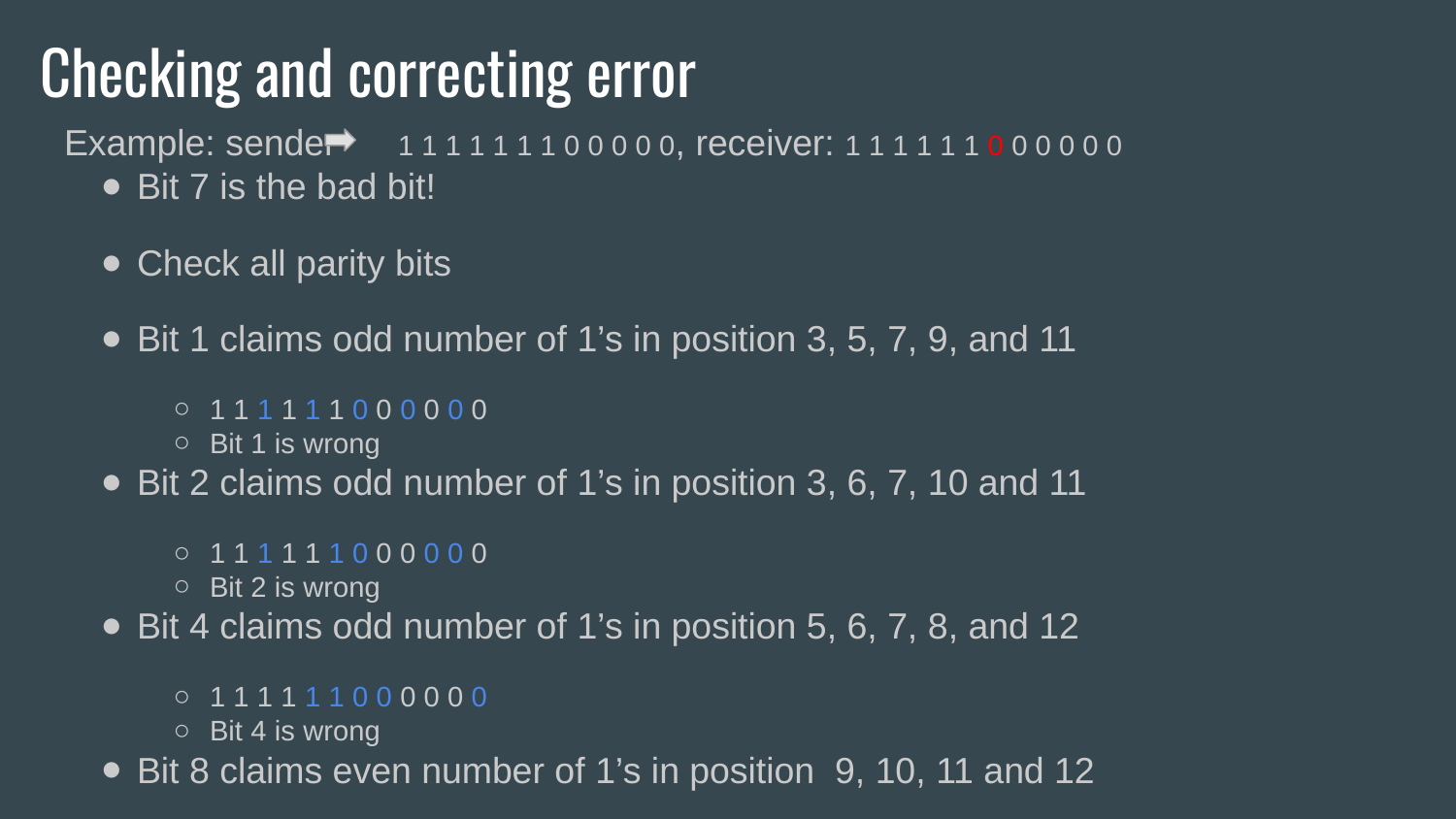

# Checking and correcting error
Example: sender      1 1 1 1 1 1 1 0 0 0 0 0, receiver: 1 1 1 1 1 1 0 0 0 0 0 0
Bit 7 is the bad bit!
Check all parity bits
Bit 1 claims odd number of 1’s in position 3, 5, 7, 9, and 11
1 1 1 1 1 1 0 0 0 0 0 0
Bit 1 is wrong
Bit 2 claims odd number of 1’s in position 3, 6, 7, 10 and 11
1 1 1 1 1 1 0 0 0 0 0 0
Bit 2 is wrong
Bit 4 claims odd number of 1’s in position 5, 6, 7, 8, and 12
1 1 1 1 1 1 0 0 0 0 0 0
Bit 4 is wrong
Bit 8 claims even number of 1’s in position  9, 10, 11 and 12
1 1 1 1 1 1 0 0 0 0 0 0
Bit 8 is correct!
Therefore the bad bit is (1+2+4) = 7!
Corrected data: 1 1 1 1 1 1 1 0 0 0 0 0